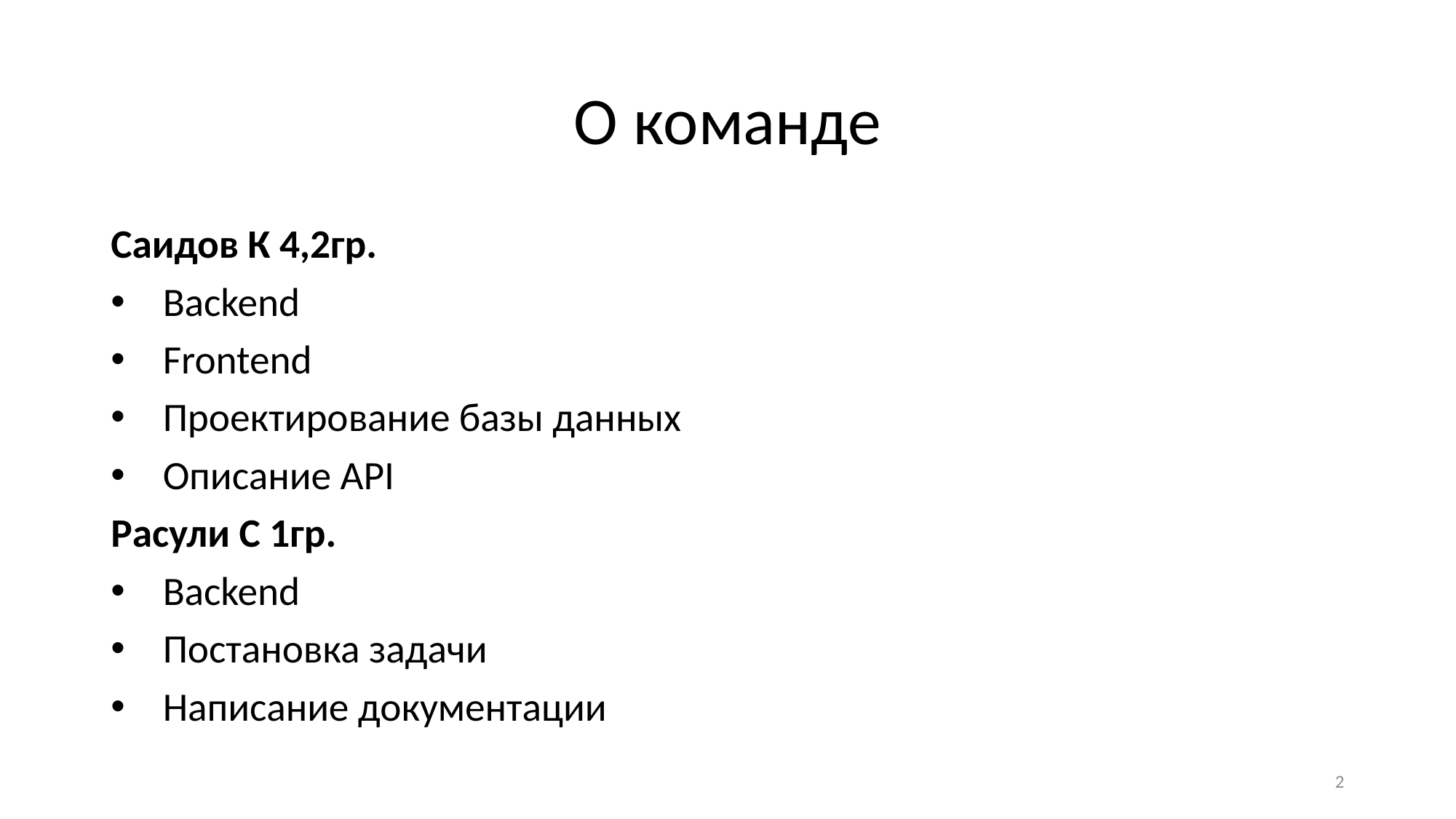

# О команде
Саидов К 4,2гр.
Backend
Frontend
Проектирование базы данных
Описание API
Расули С 1гр.
Backend
Постановка задачи
Написание документации
2